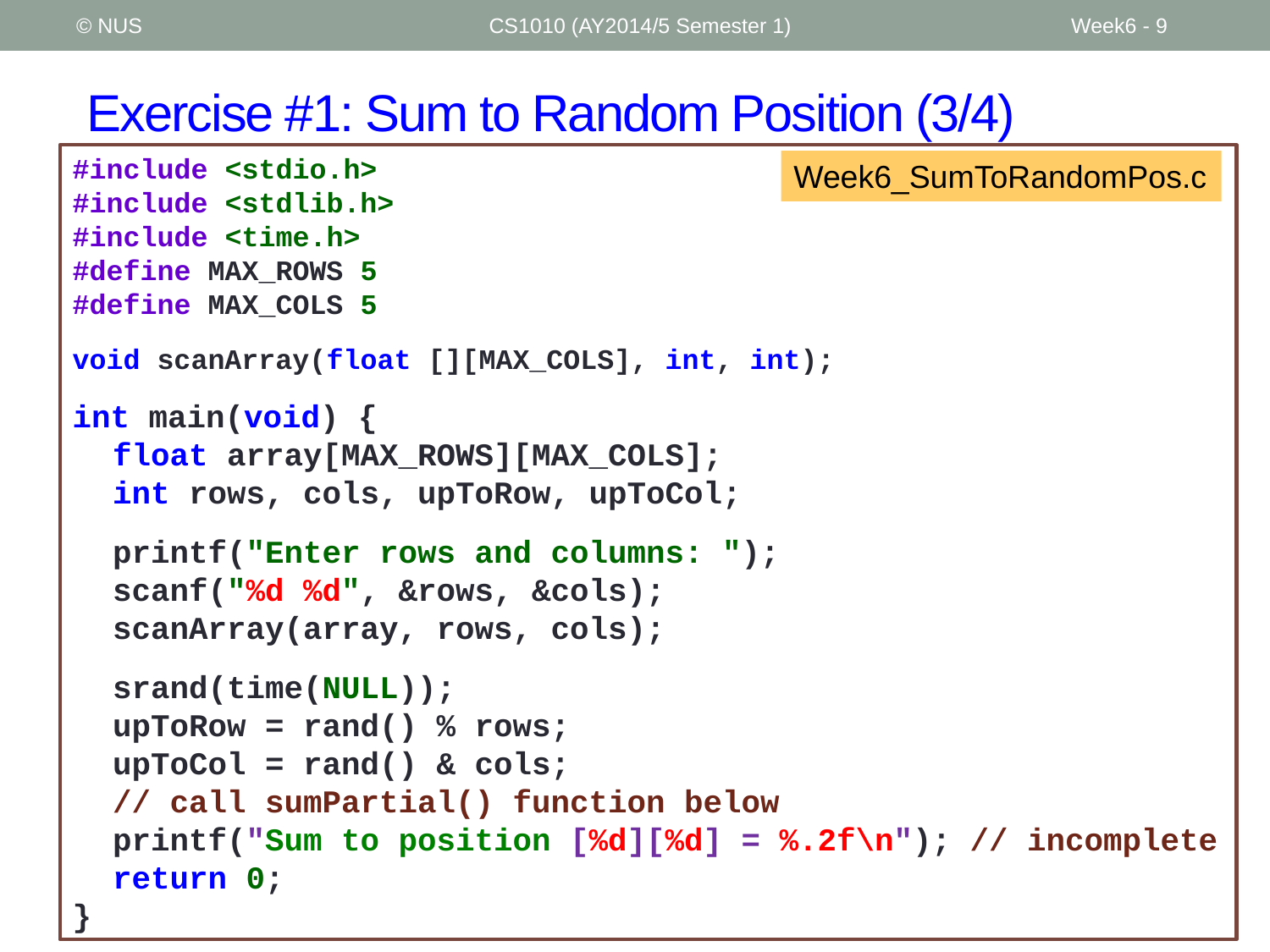

© NUS
CS1010 (AY2014/5 Semester 1)
Week6 - 9
# Exercise #1: Sum to Random Position (3/4)
#include <stdio.h>
#include <stdlib.h>
#include <time.h>
#define MAX_ROWS 5
#define MAX_COLS 5

void scanArray(float [][MAX_COLS], int, int);

int main(void) {
	float array[MAX_ROWS][MAX_COLS];
	int rows, cols, upToRow, upToCol;

	printf("Enter rows and columns: ");
	scanf("%d %d", &rows, &cols);
	scanArray(array, rows, cols);

	srand(time(NULL));
	upToRow = rand() % rows;
	upToCol = rand() & cols;
	// call sumPartial() function below
	printf("Sum to position [%d][%d] = %.2f\n"); // incomplete
	return 0;
}
Week6_SumToRandomPos.c